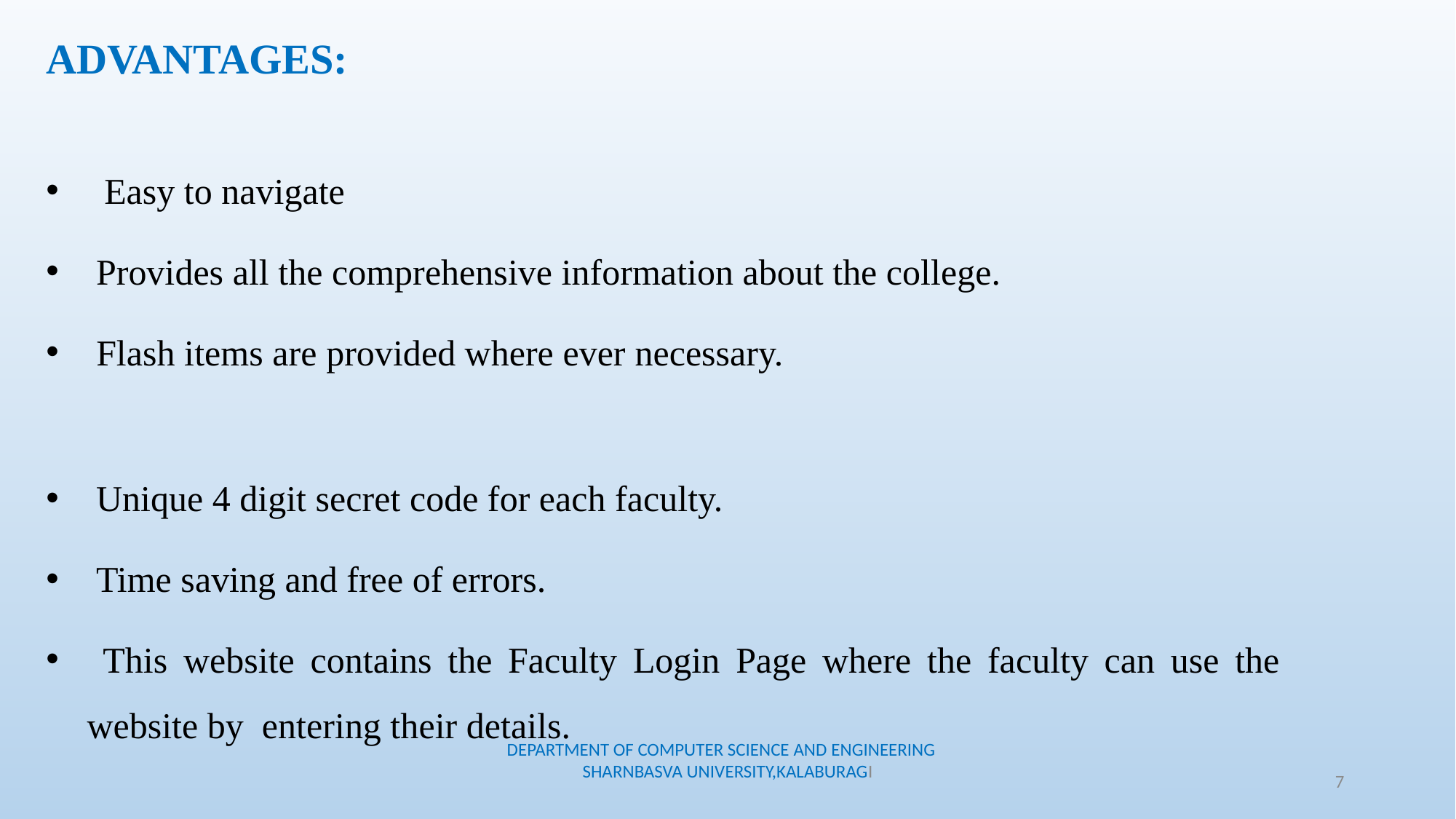

ADVANTAGES:
  Easy to navigate
 Provides all the comprehensive information about the college.
 Flash items are provided where ever necessary.
 Unique 4 digit secret code for each faculty.
 Time saving and free of errors.
 This website contains the Faculty Login Page where the faculty can use the website by  entering their details.

DEPARTMENT OF COMPUTER SCIENCE AND ENGINEERING    SHARNBASVA UNIVERSITY,KALABURAGI
7